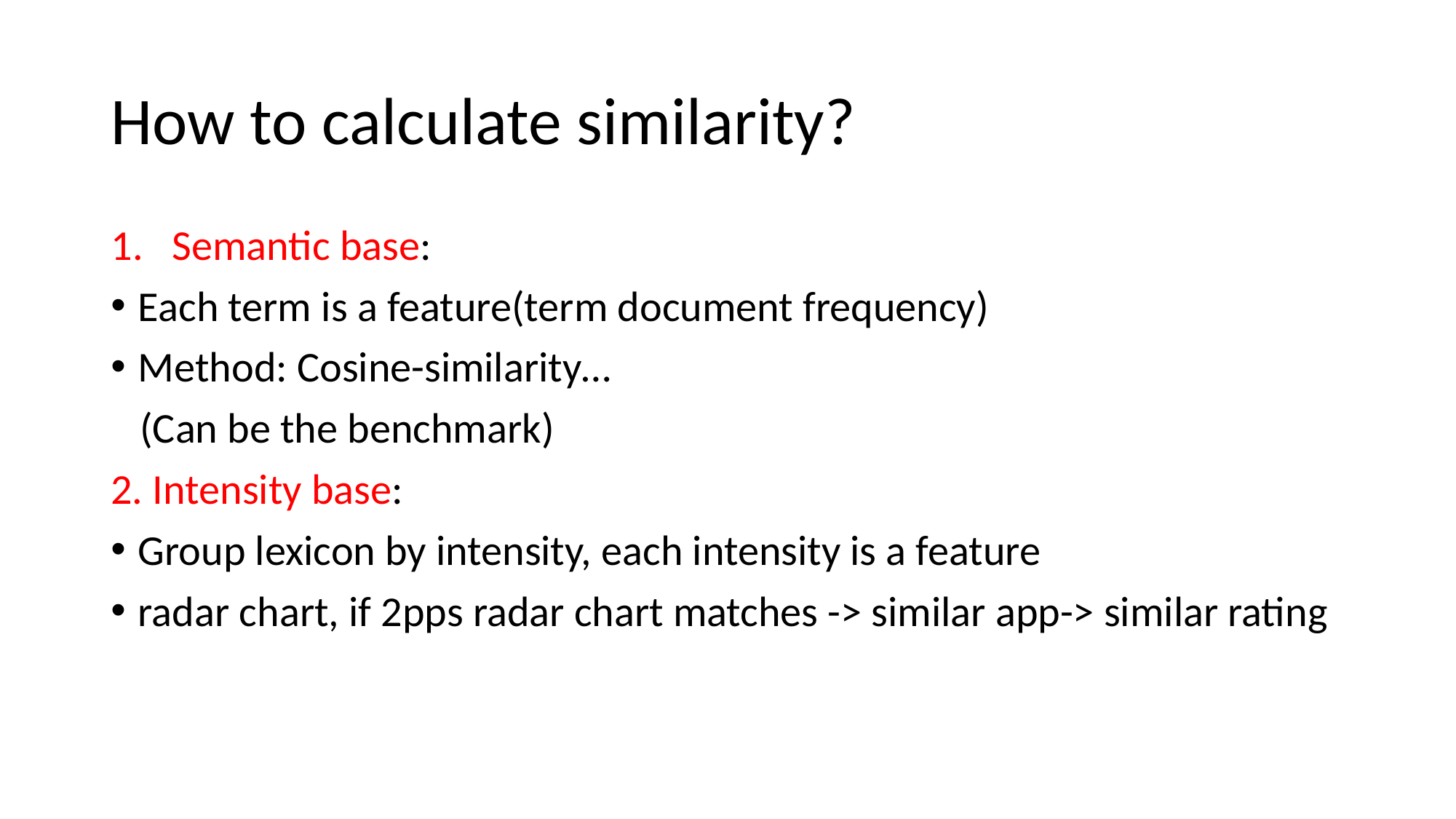

# How to calculate similarity?
Semantic base:
Each term is a feature(term document frequency)
Method: Cosine-similarity…
   (Can be the benchmark)
2. Intensity base:
Group lexicon by intensity, each intensity is a feature
radar chart, if 2pps radar chart matches -> similar app-> similar rating